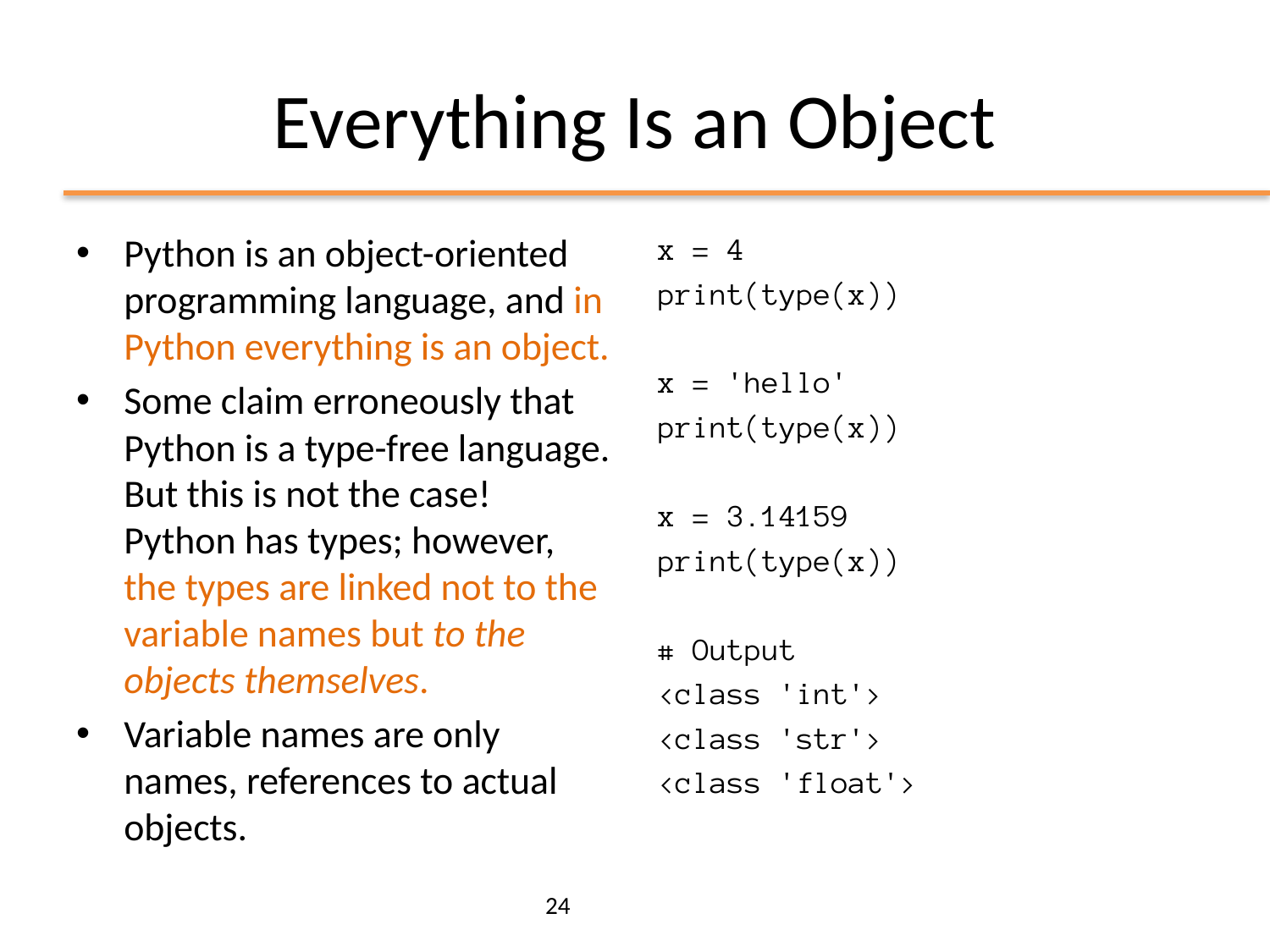

# Everything Is an Object
Python is an object-oriented programming language, and in Python everything is an object.
Some claim erroneously that Python is a type-free language. But this is not the case! Python has types; however, the types are linked not to the variable names but to the objects themselves.
Variable names are only names, references to actual objects.

x = 4
print(type(x))

x = 'hello'
print(type(x))

x = 3.14159
print(type(x))

# Output
<class 'int'>
<class 'str'>
<class 'float'>

24